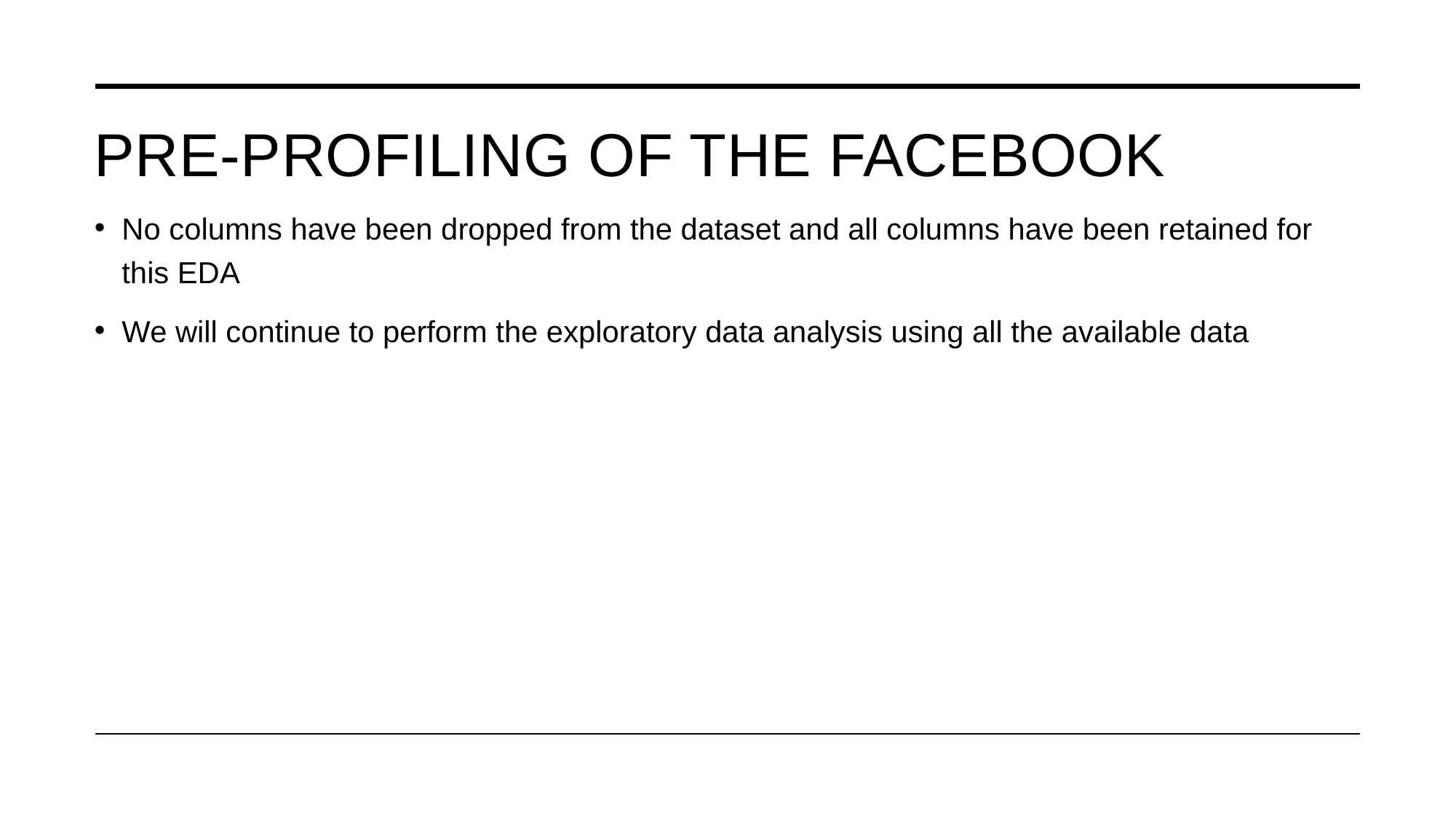

# PRE-PROFILING OF THE FACEBOOK
No columns have been dropped from the dataset and all columns have been retained for this EDA
We will continue to perform the exploratory data analysis using all the available data